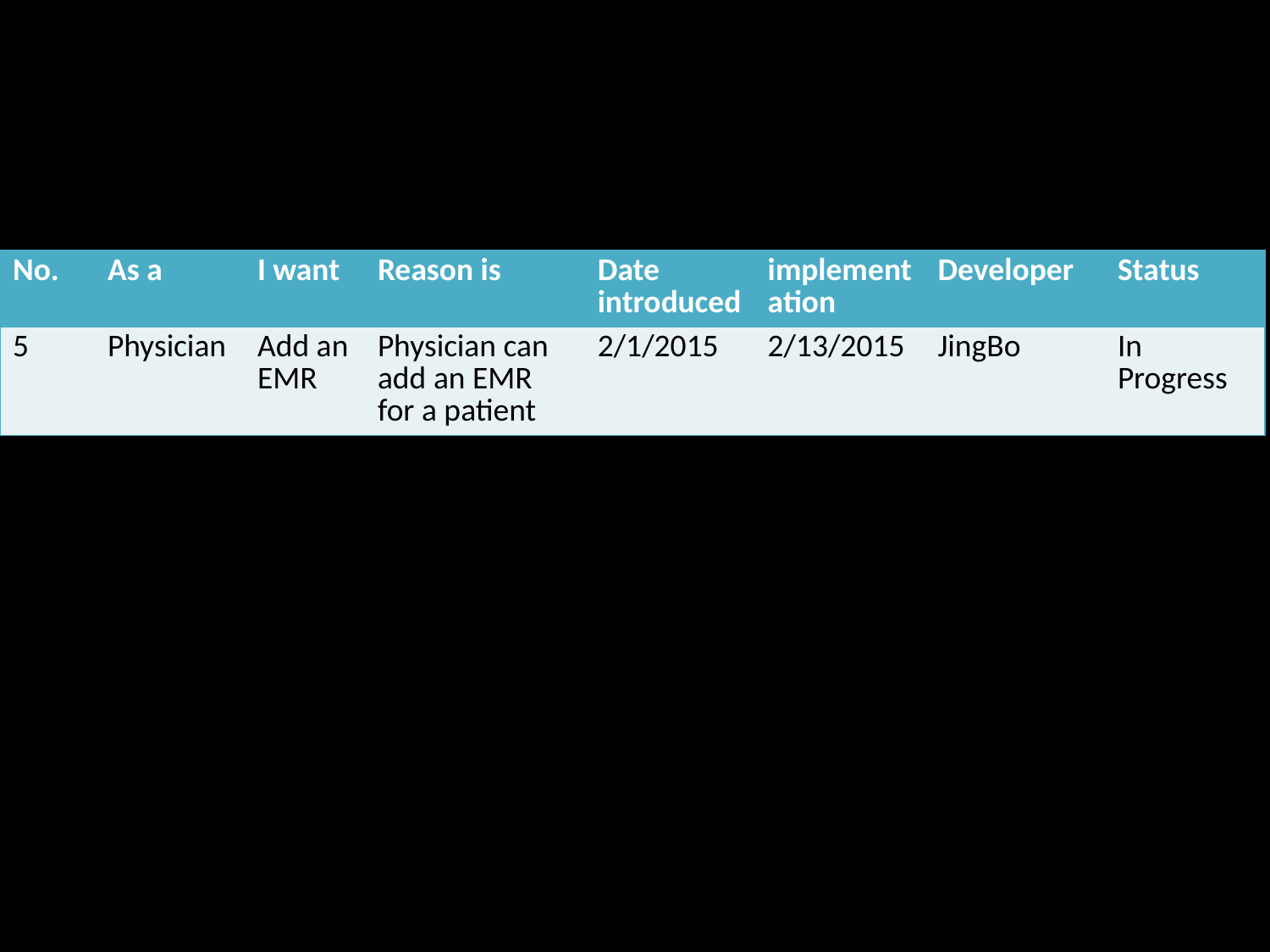

| No. | As a | I want | Reason is | Date introduced | implementation | Developer | Status |
| --- | --- | --- | --- | --- | --- | --- | --- |
| 5 | Physician | Add an EMR | Physician can add an EMR for a patient | 2/1/2015 | 2/13/2015 | JingBo | In Progress |